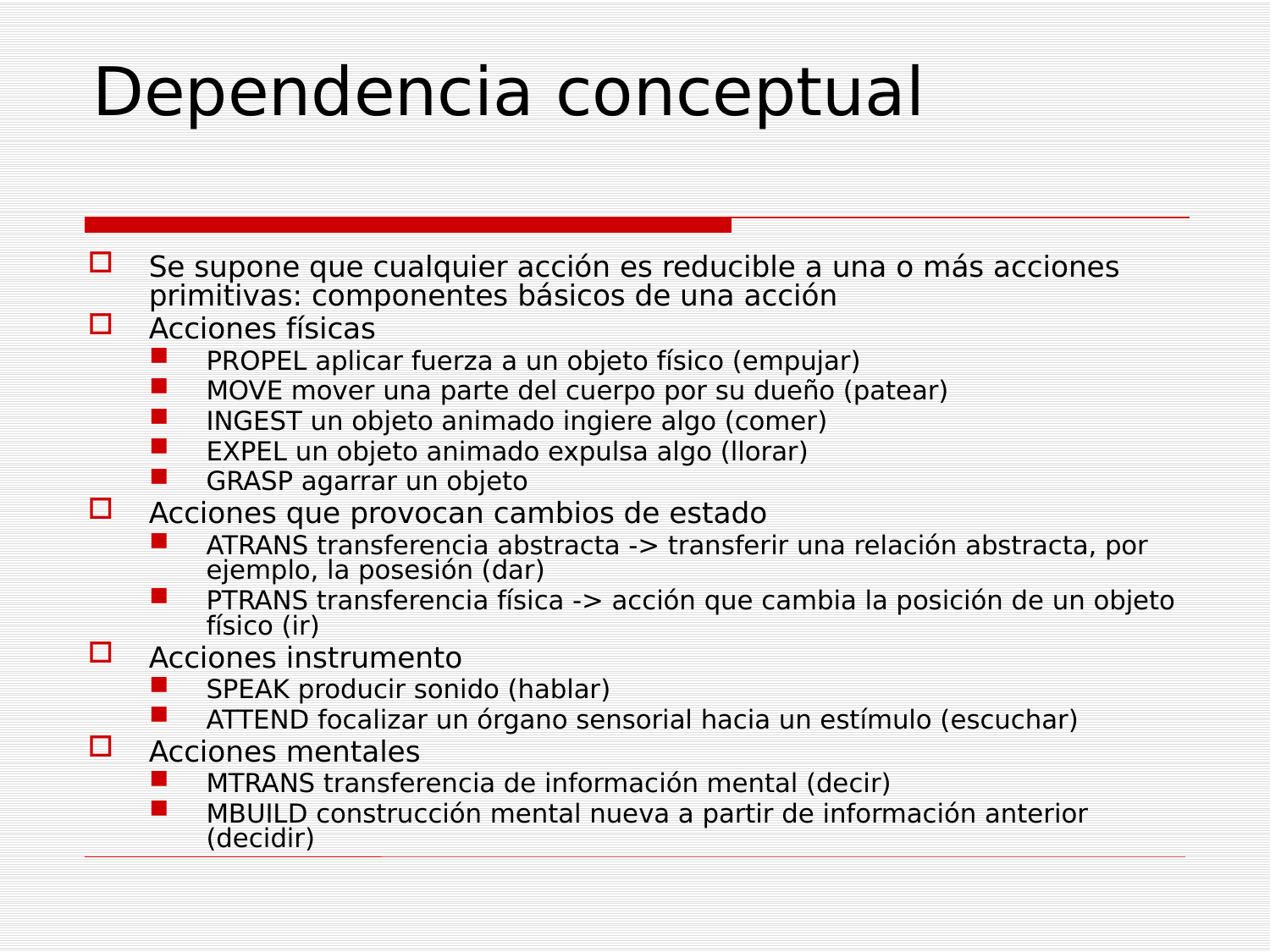

Dependencia conceptual

Se supone que cualquier acción es reducible a una o más acciones primitivas: componentes básicos de una acción
Acciones físicas
PROPEL aplicar fuerza a un objeto físico (empujar)
MOVE mover una parte del cuerpo por su dueño (patear)
INGEST un objeto animado ingiere algo (comer)
EXPEL un objeto animado expulsa algo (llorar)
GRASP agarrar un objeto
Acciones que provocan cambios de estado
ATRANS transferencia abstracta -> transferir una relación abstracta, por ejemplo, la posesión (dar)
PTRANS transferencia física -> acción que cambia la posición de un objeto físico (ir)
Acciones instrumento
SPEAK producir sonido (hablar)
ATTEND focalizar un órgano sensorial hacia un estímulo (escuchar)
Acciones mentales
MTRANS transferencia de información mental (decir)
MBUILD construcción mental nueva a partir de información anterior (decidir)